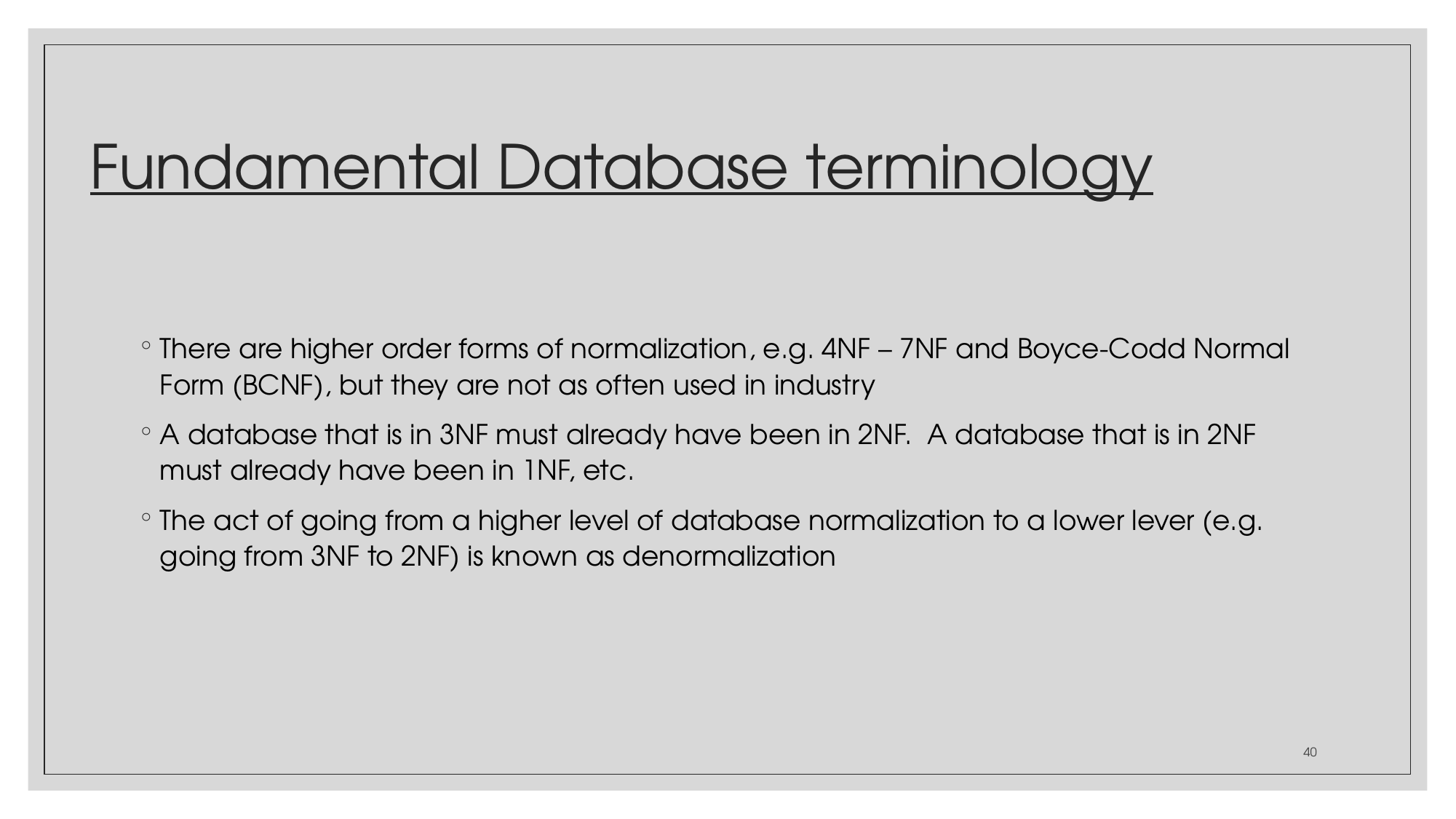

# Fundamental Database terminology
There are higher order forms of normalization, e.g. 4NF – 7NF and Boyce-Codd Normal Form (BCNF), but they are not as often used in industry
A database that is in 3NF must already have been in 2NF.  A database that is in 2NF must already have been in 1NF, etc.
The act of going from a higher level of database normalization to a lower lever (e.g. going from 3NF to 2NF) is known as denormalization
40